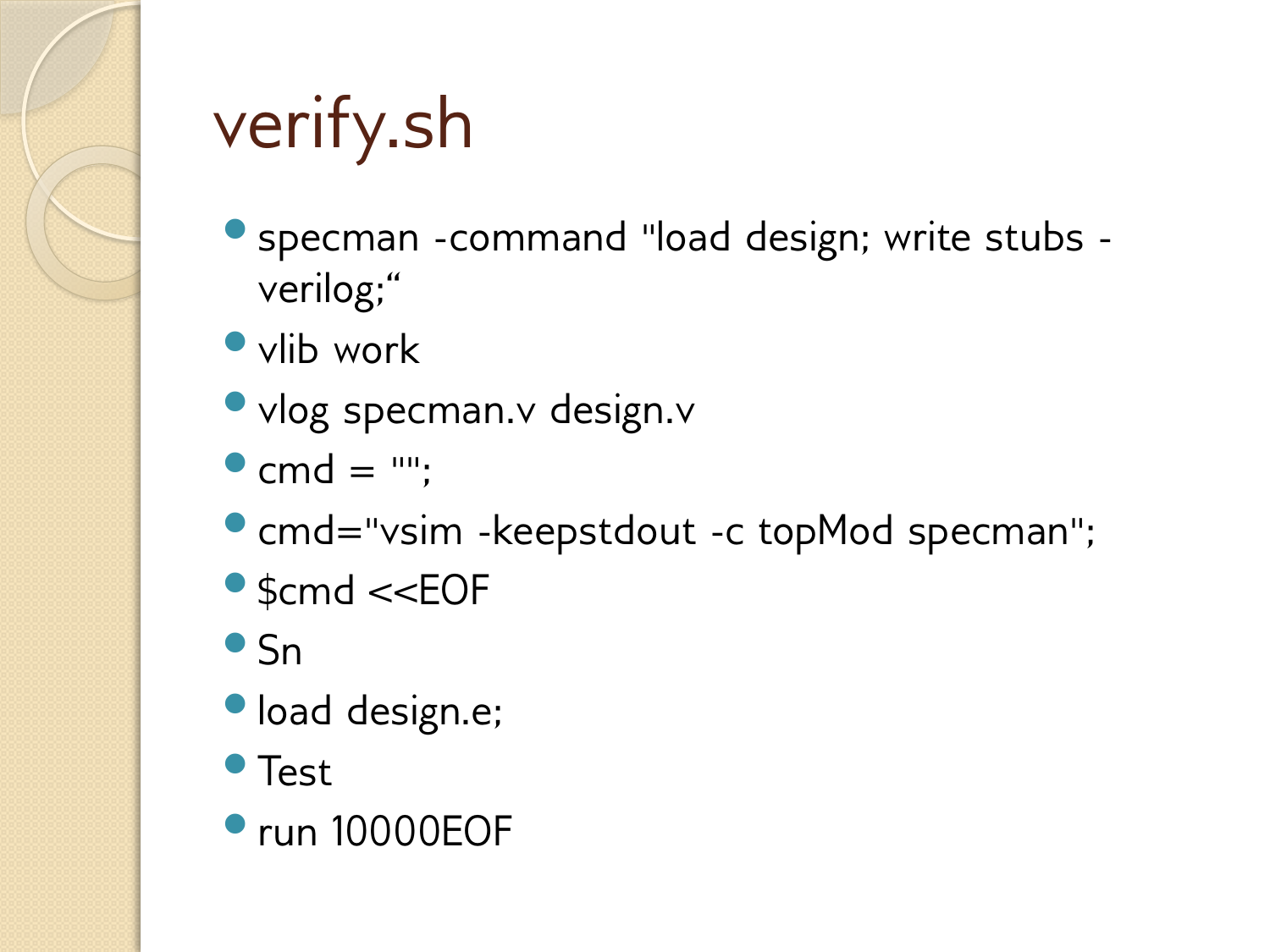

# verify.sh
specman -command "load design; write stubs -verilog;“
vlib work
vlog specman.v design.v
cmd = "";
cmd="vsim -keepstdout -c topMod specman";
$cmd <<EOF
Sn
load design.e;
Test
run 10000EOF